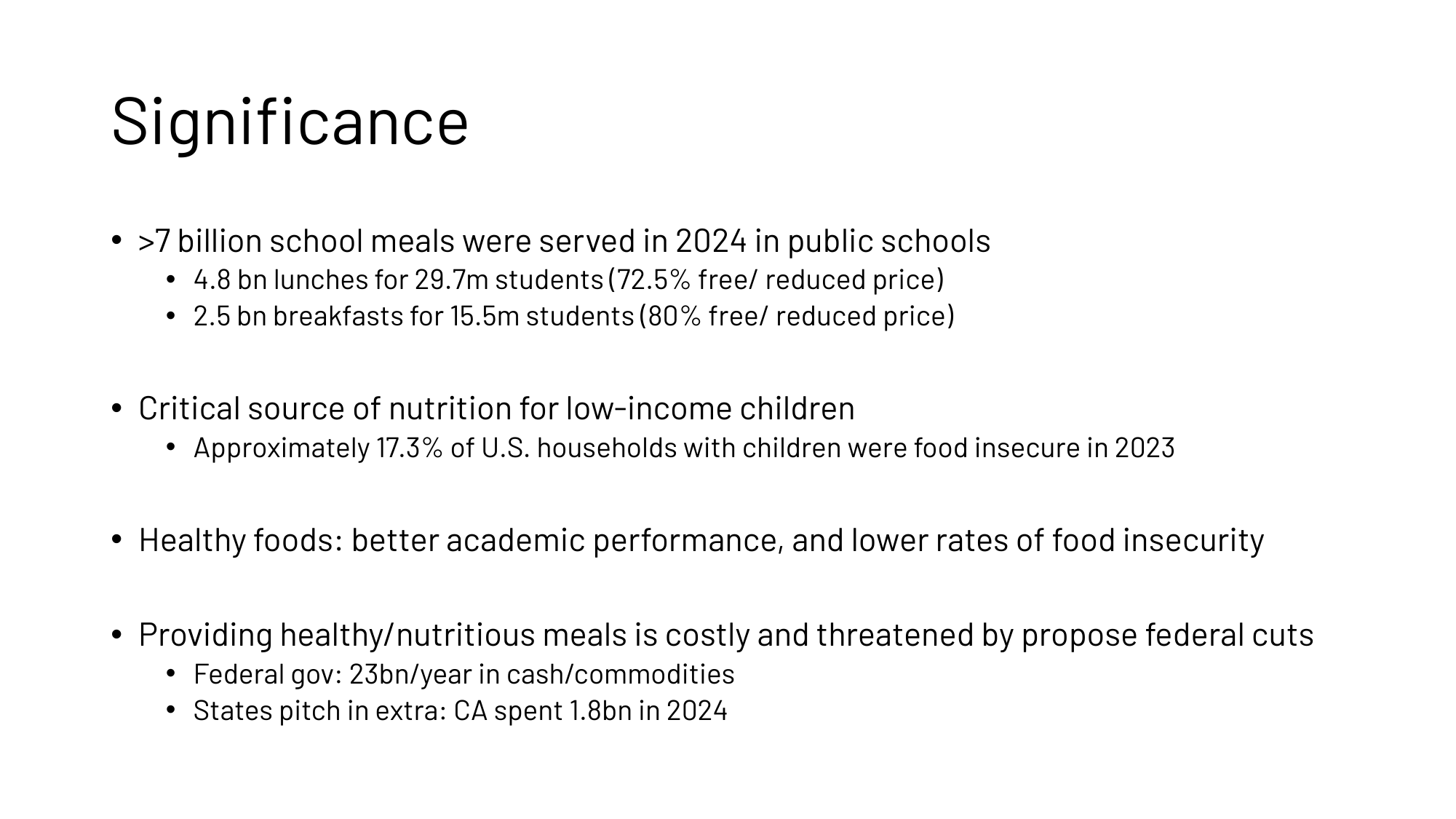

# Significance
>7 billion school meals were served in 2024 in public schools
4.8 bn lunches for 29.7m students (72.5% free/ reduced price)
2.5 bn breakfasts for 15.5m students (80% free/ reduced price)

Critical source of nutrition for low-income children
Approximately 17.3% of U.S. households with children were food insecure in 2023

Healthy foods: better academic performance, and lower rates of food insecurity

Providing healthy/nutritious meals is costly and threatened by propose federal cuts
Federal gov: 23bn/year in cash/commodities
States pitch in extra: CA spent 1.8bn in 2024